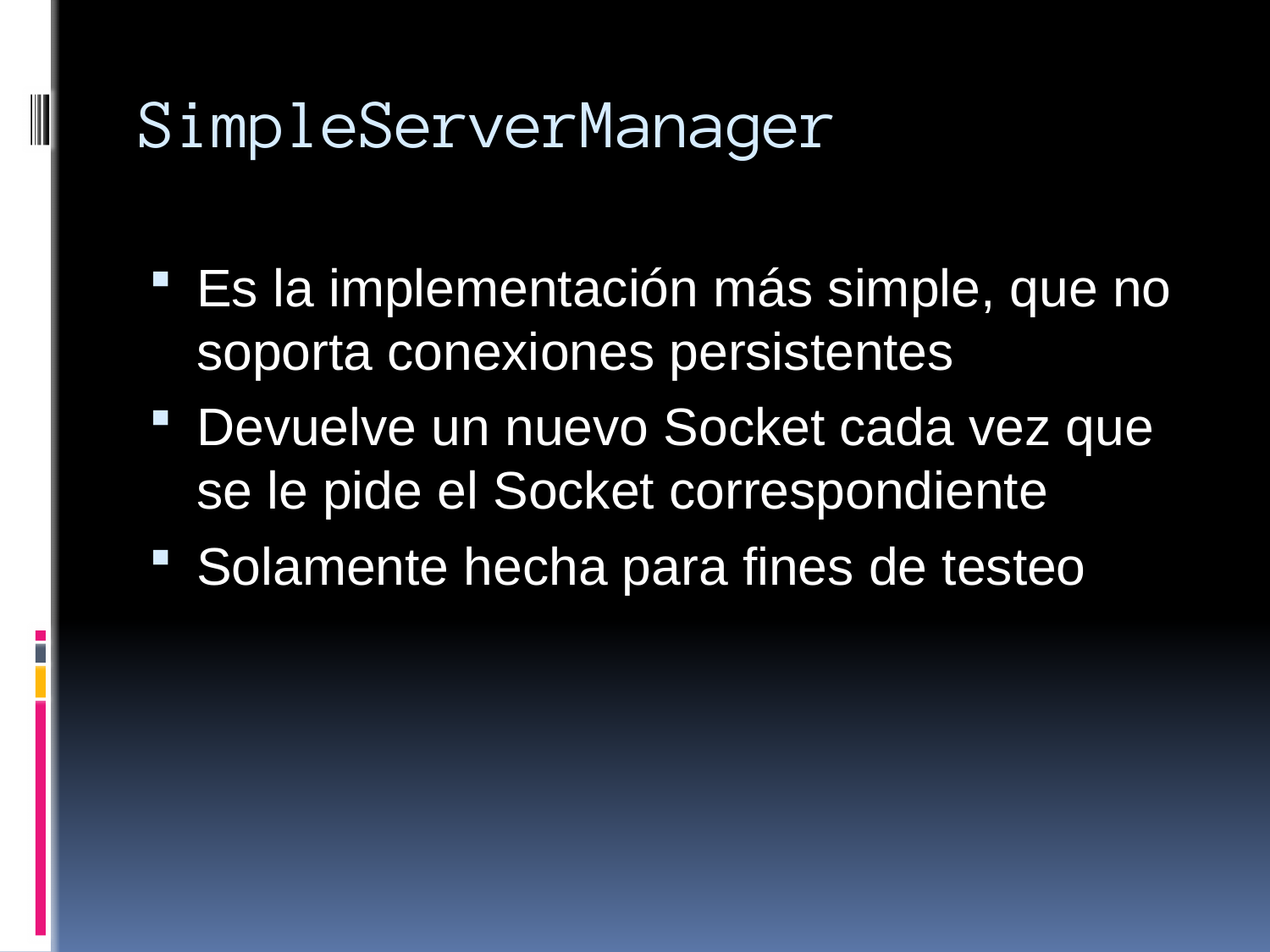

# SimpleServerManager
Es la implementación más simple, que no soporta conexiones persistentes
Devuelve un nuevo Socket cada vez que se le pide el Socket correspondiente
Solamente hecha para fines de testeo